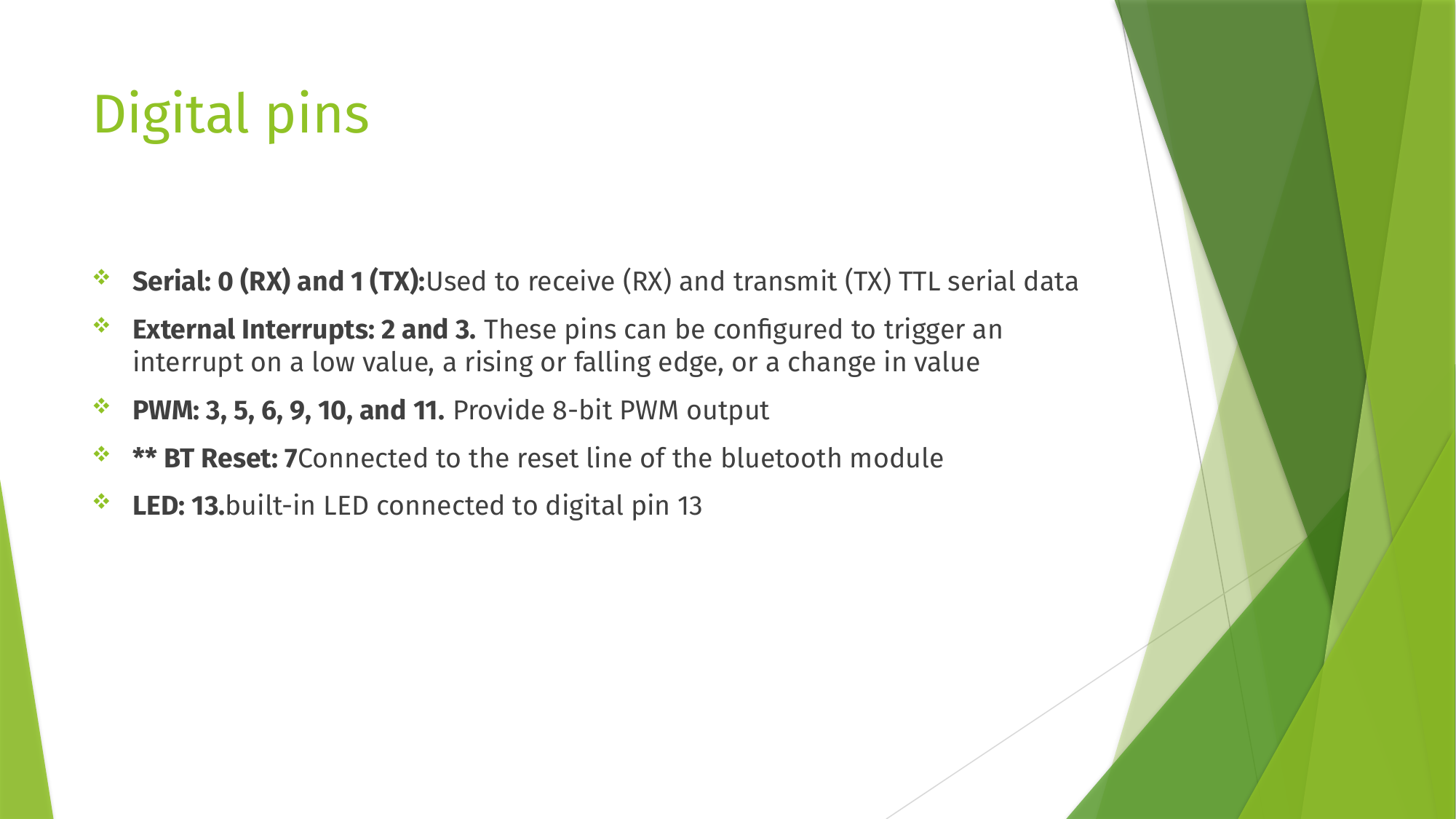

# Digital pins
Serial: 0 (RX) and 1 (TX):Used to receive (RX) and transmit (TX) TTL serial data
External Interrupts: 2 and 3. These pins can be configured to trigger an interrupt on a low value, a rising or falling edge, or a change in value
PWM: 3, 5, 6, 9, 10, and 11. Provide 8-bit PWM output
** BT Reset: 7Connected to the reset line of the bluetooth module
LED: 13.built-in LED connected to digital pin 13